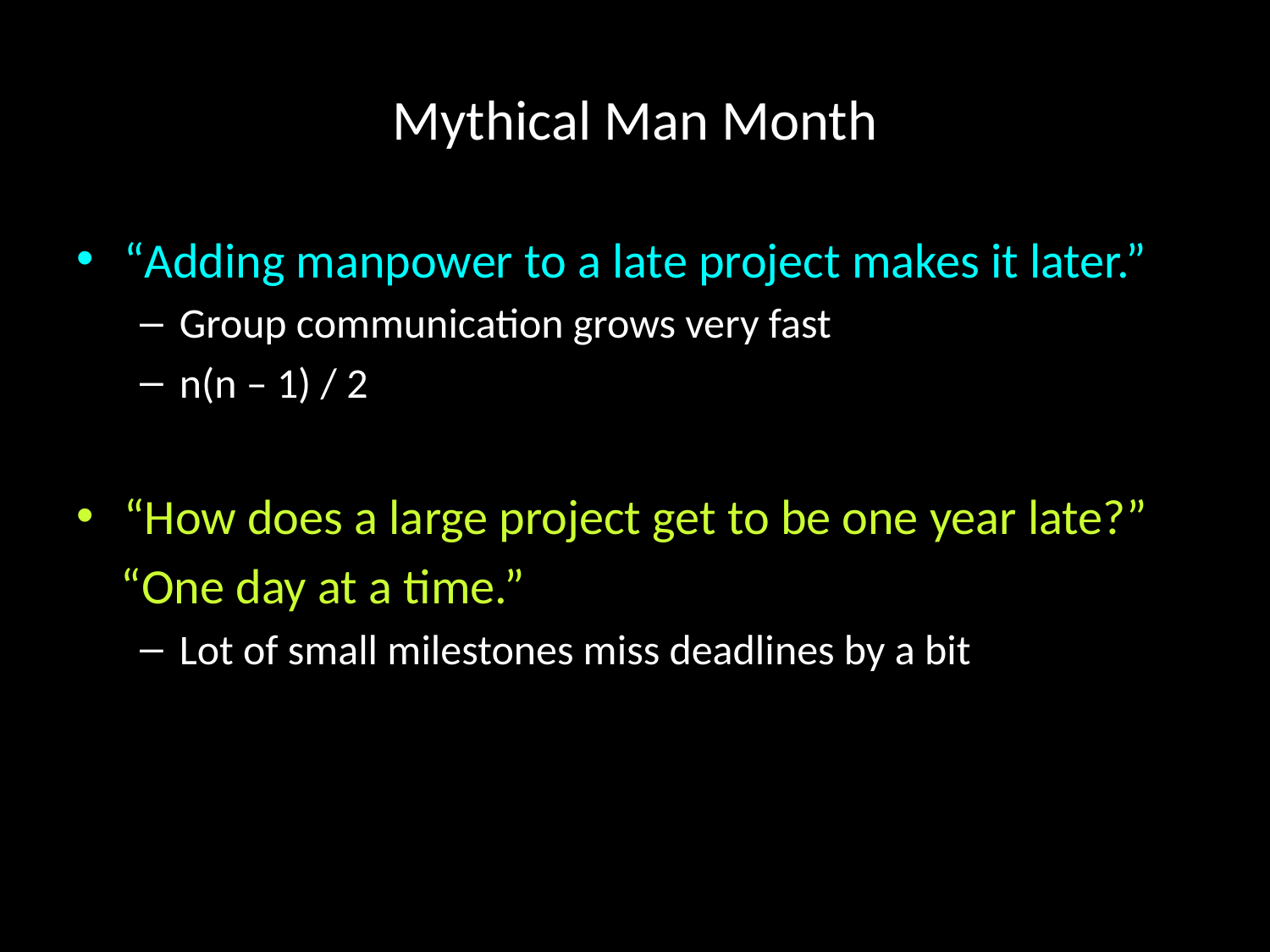

# Mythical Man Month
“Adding manpower to a late project makes it later.”
Group communication grows very fast
n(n – 1) / 2

“How does a large project get to be one year late?”
    “One day at a time.”
Lot of small milestones miss deadlines by a bit